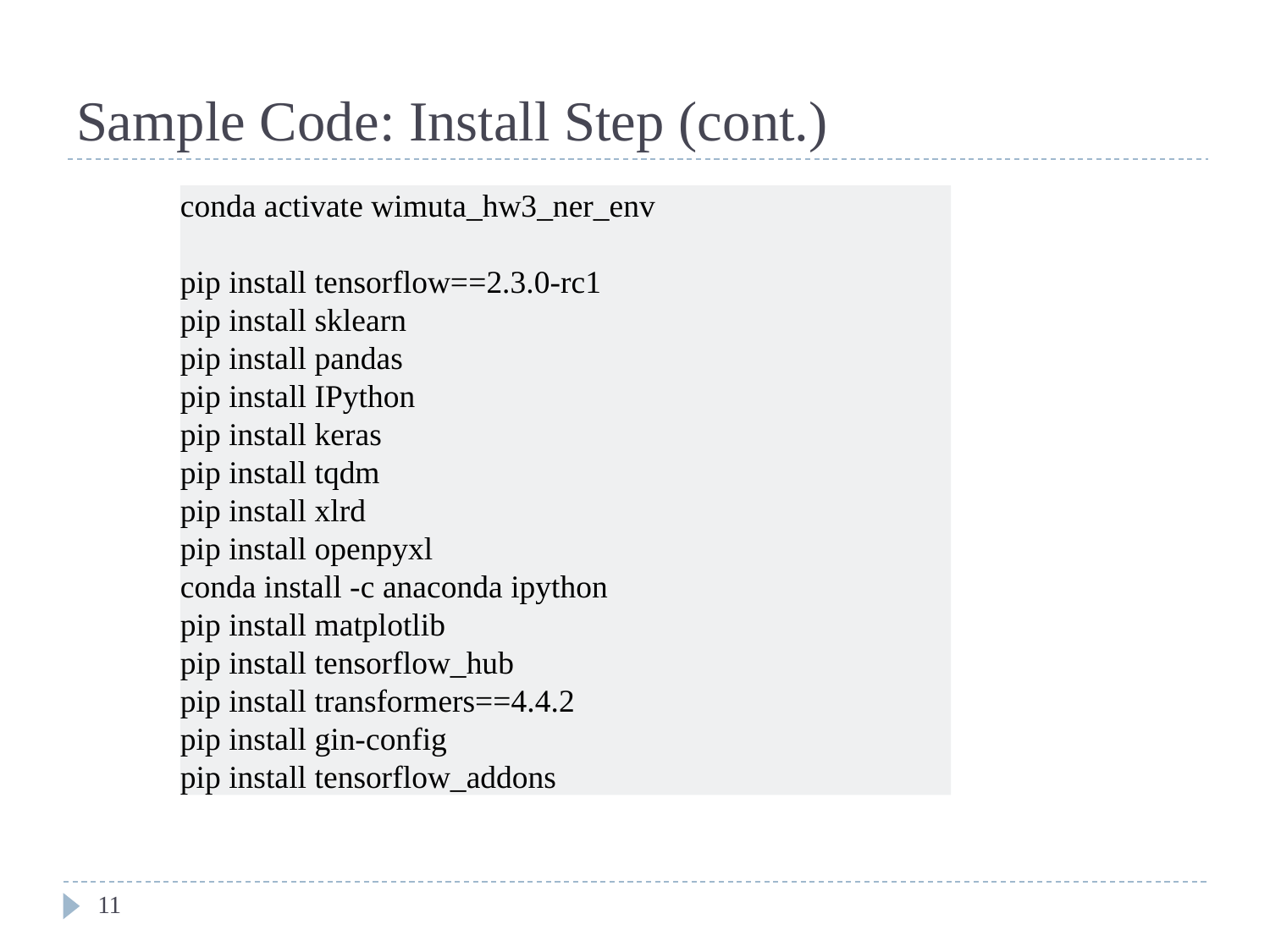

# Sample Code: Install Step (cont.)

conda activate wimuta_hw3_ner_env

pip install tensorflow==2.3.0-rc1
pip install sklearn
pip install pandas
pip install IPython
pip install keras
pip install tqdm
pip install xlrd
pip install openpyxl
conda install -c anaconda ipython
pip install matplotlib
pip install tensorflow_hub
pip install transformers==4.4.2
pip install gin-config
pip install tensorflow_addons
11